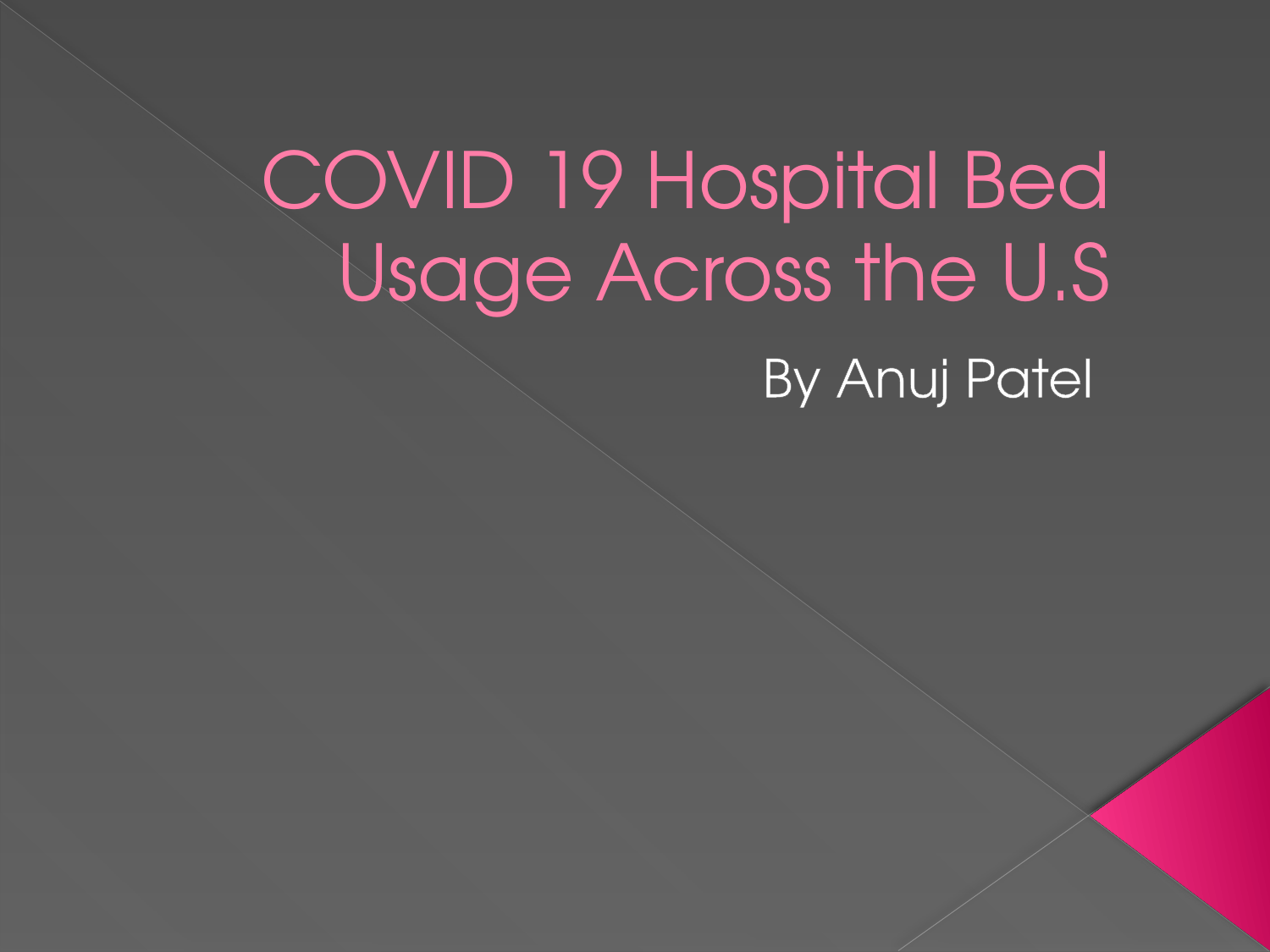

# COVID 19 Hospital Bed Usage Across the U.S
By Anuj Patel